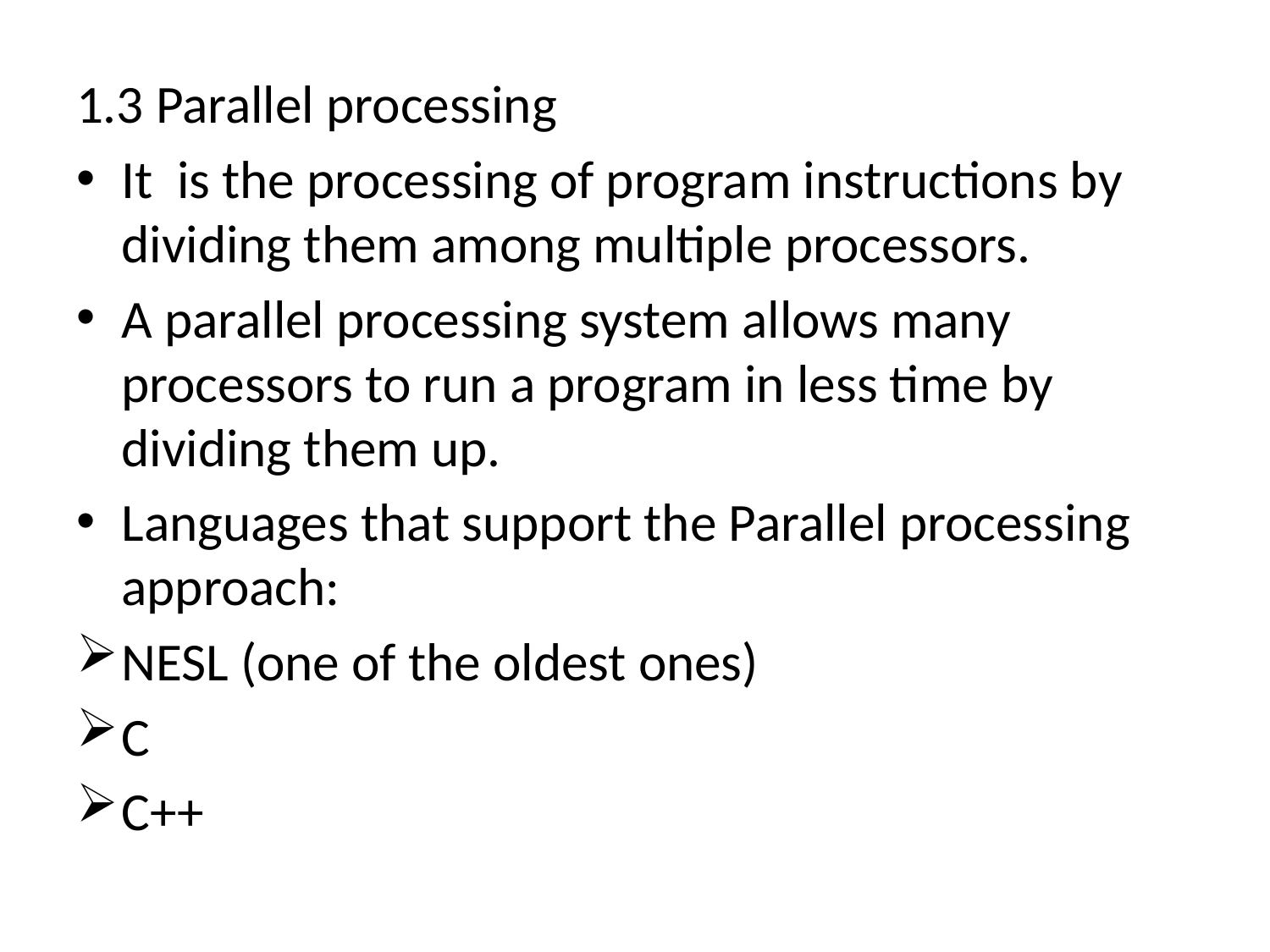

1.3 Parallel processing
It  is the processing of program instructions by dividing them among multiple processors.
A parallel processing system allows many processors to run a program in less time by dividing them up.
Languages that support the Parallel processing approach:
NESL (one of the oldest ones)
C
C++